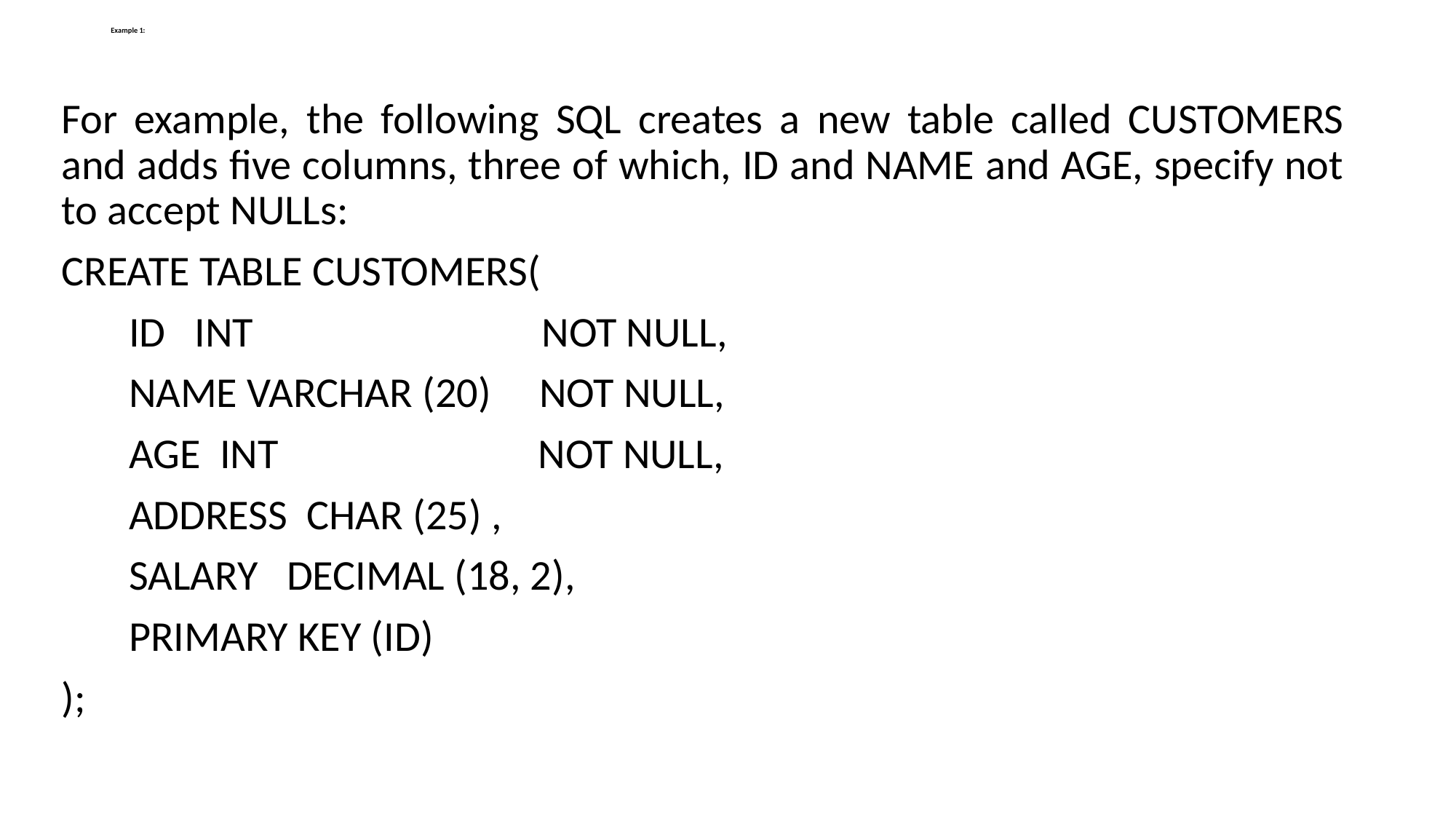

# Example 1:
For example, the following SQL creates a new table called CUSTOMERS and adds five columns, three of which, ID and NAME and AGE, specify not to accept NULLs:
CREATE TABLE CUSTOMERS(
       ID   INT                              NOT NULL,
       NAME VARCHAR (20)     NOT NULL,
       AGE  INT                           NOT NULL,
       ADDRESS  CHAR (25) ,
       SALARY   DECIMAL (18, 2),
       PRIMARY KEY (ID)
);